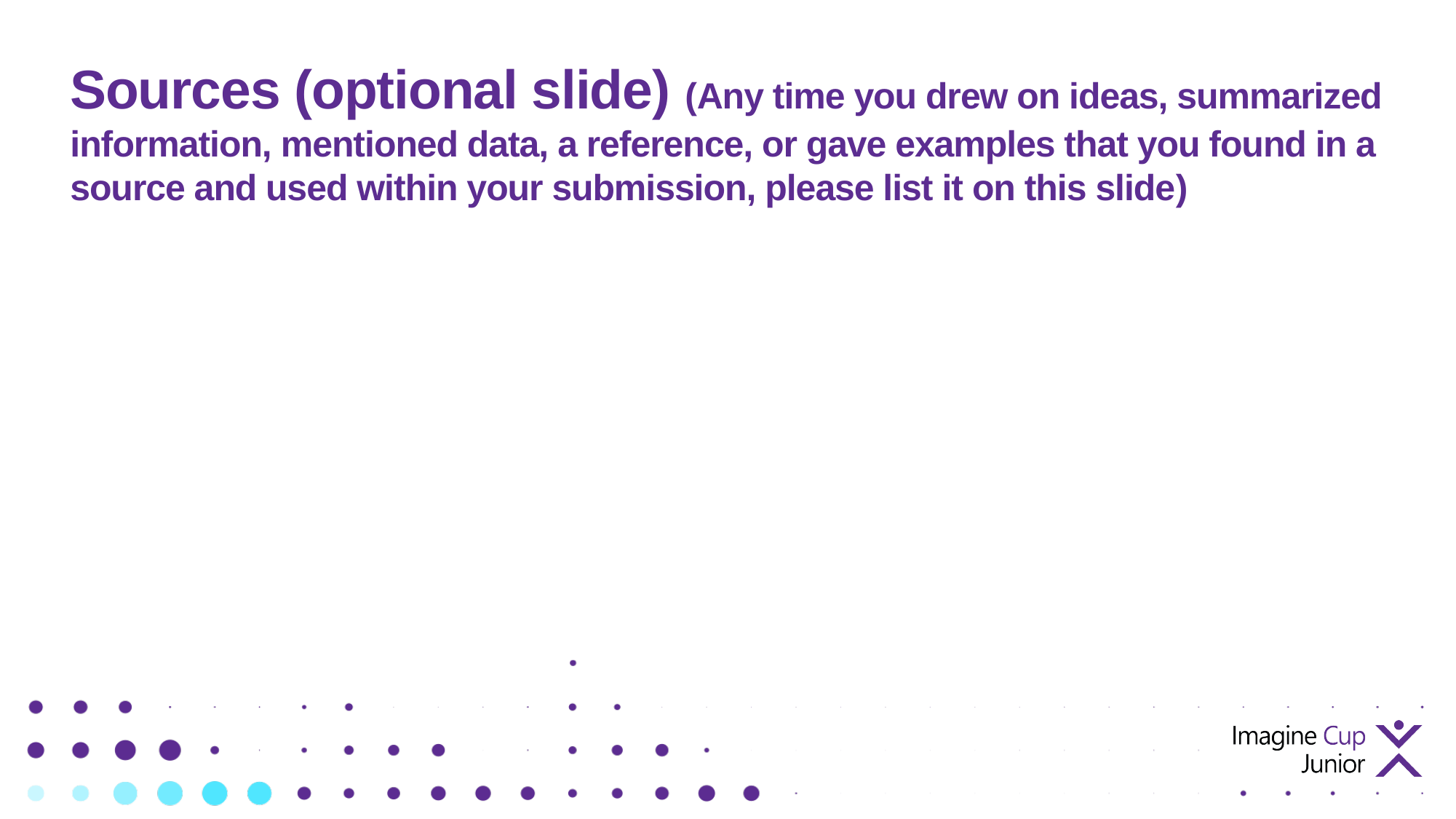

# Sources (optional slide) (Any time you drew on ideas, summarized information, mentioned data, a reference, or gave examples that you found in a source and used within your submission, please list it on this slide)